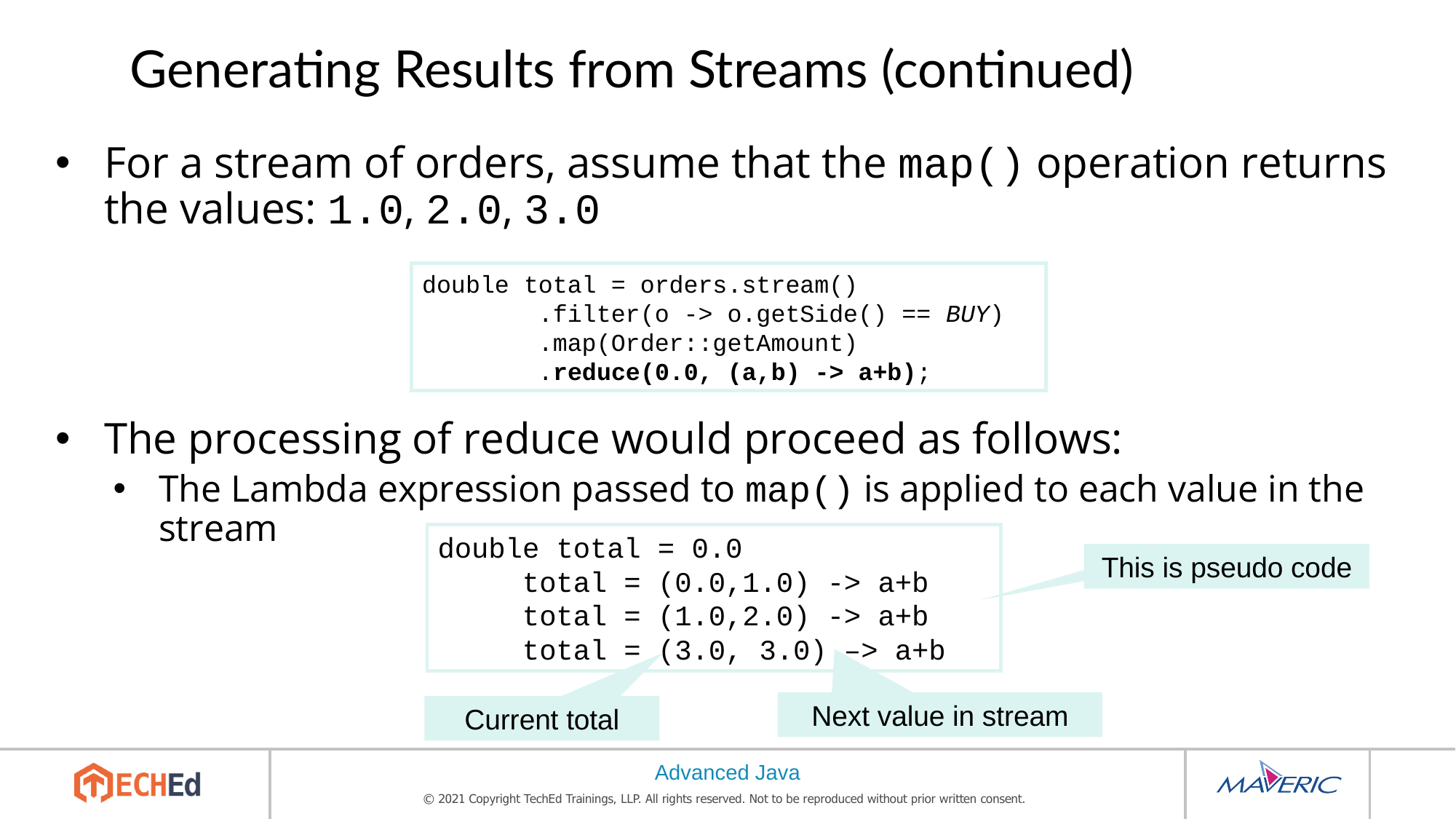

# Generating Results from Streams (continued)
For a stream of orders, assume that the map() operation returns the values: 1.0, 2.0, 3.0

The processing of reduce would proceed as follows:
The Lambda expression passed to map() is applied to each value in the stream

double total = orders.stream()
        .filter(o -> o.getSide() == BUY)
        .map(Order::getAmount)
        .reduce(0.0, (a,b) -> a+b);
double total = 0.0
     total = (0.0,1.0) -> a+b
     total = (1.0,2.0) -> a+b
     total = (3.0, 3.0) –> a+b
This is pseudo code
Next value in stream
Current total